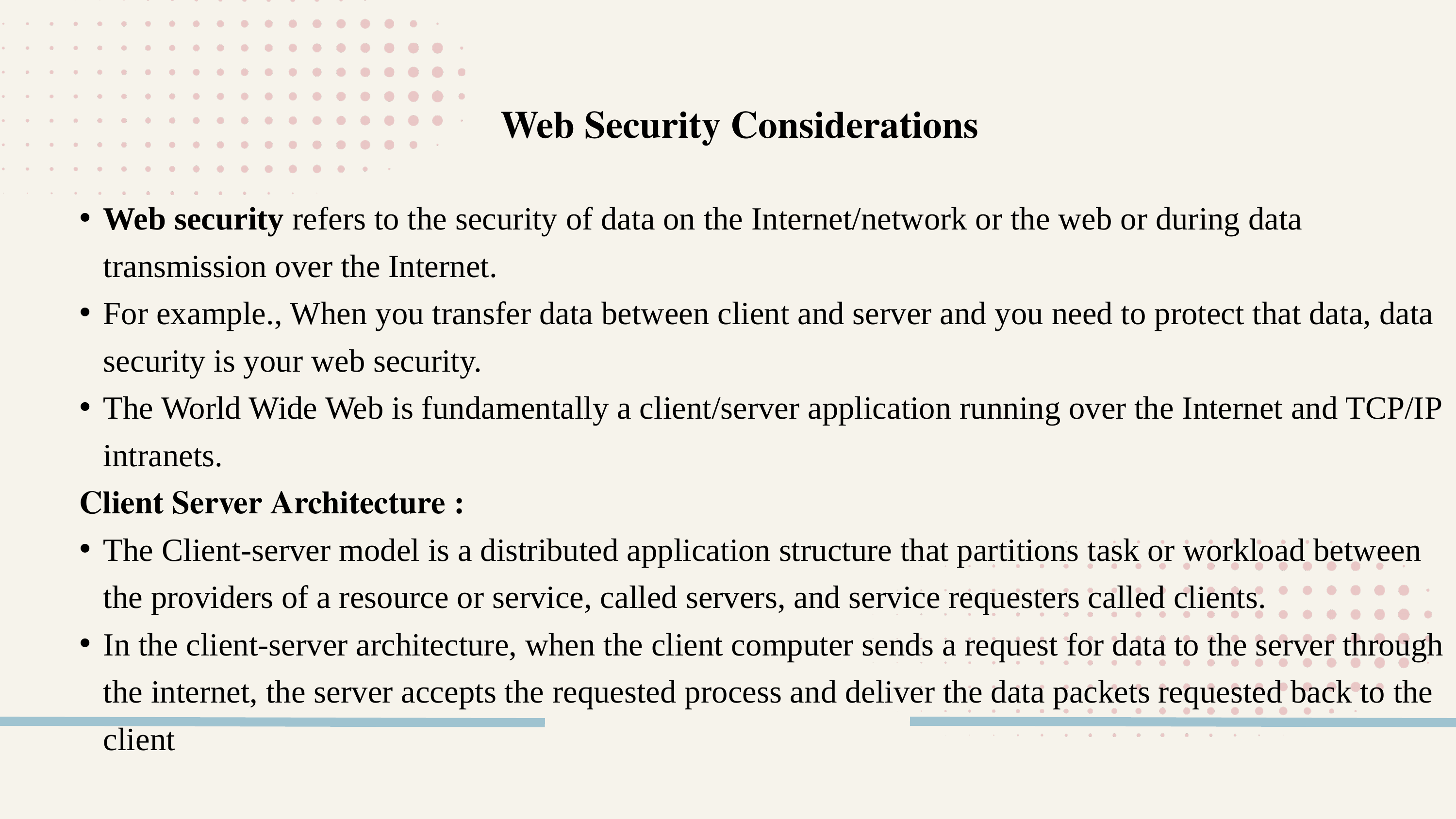

Web Security Considerations

Web security refers to the security of data on the Internet/network or the web or during data transmission over the Internet.
For example., When you transfer data between client and server and you need to protect that data, data security is your web security.
The World Wide Web is fundamentally a client/server application running over the Internet and TCP/IP intranets.
Client Server Architecture :
The Client-server model is a distributed application structure that partitions task or workload between the providers of a resource or service, called servers, and service requesters called clients.
In the client-server architecture, when the client computer sends a request for data to the server through the internet, the server accepts the requested process and deliver the data packets requested back to the client